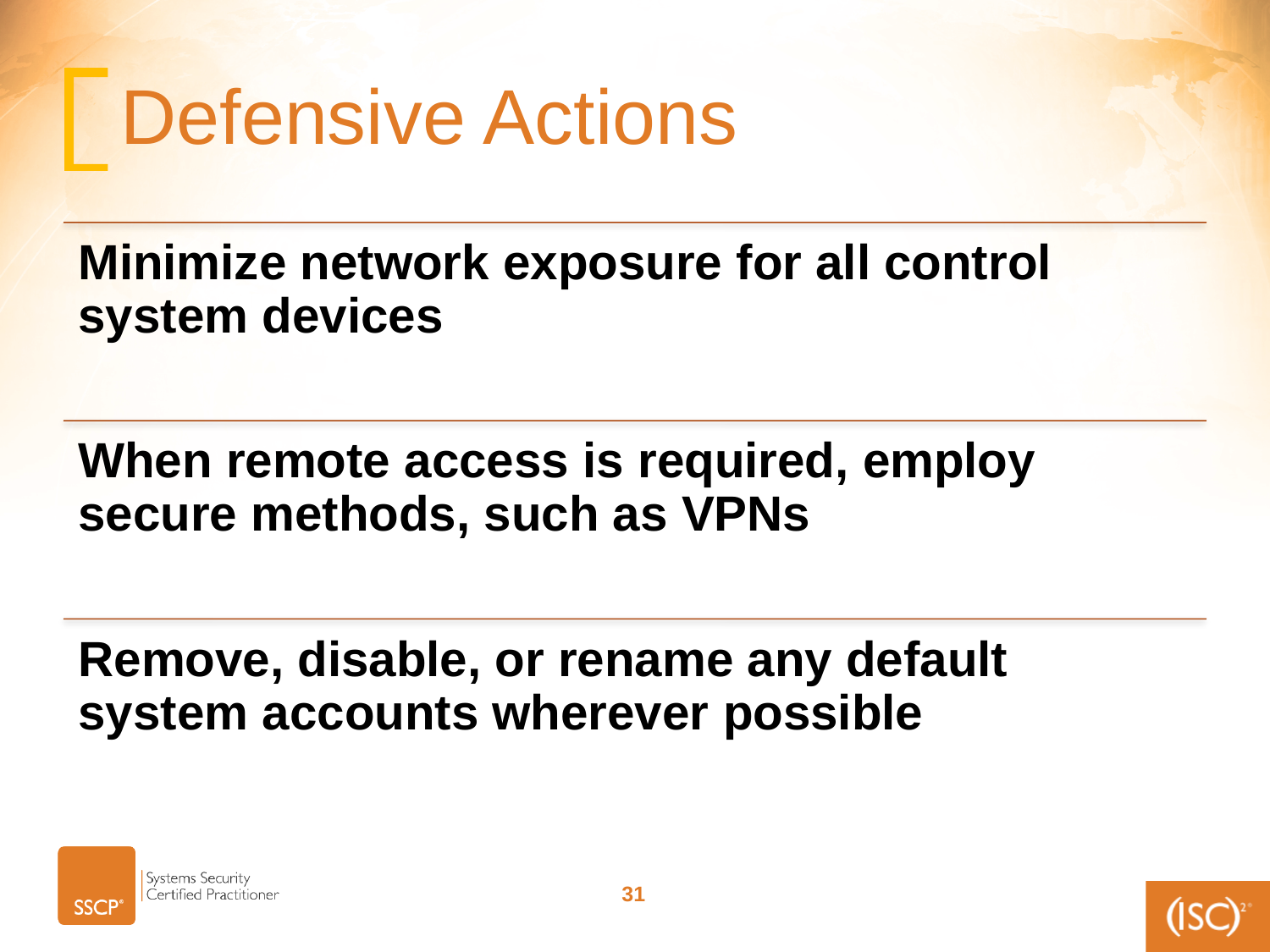

# Defensive Actions
Minimize network exposure for all control system devices
When remote access is required, employ secure methods, such as VPNs
Remove, disable, or rename any default system accounts wherever possible